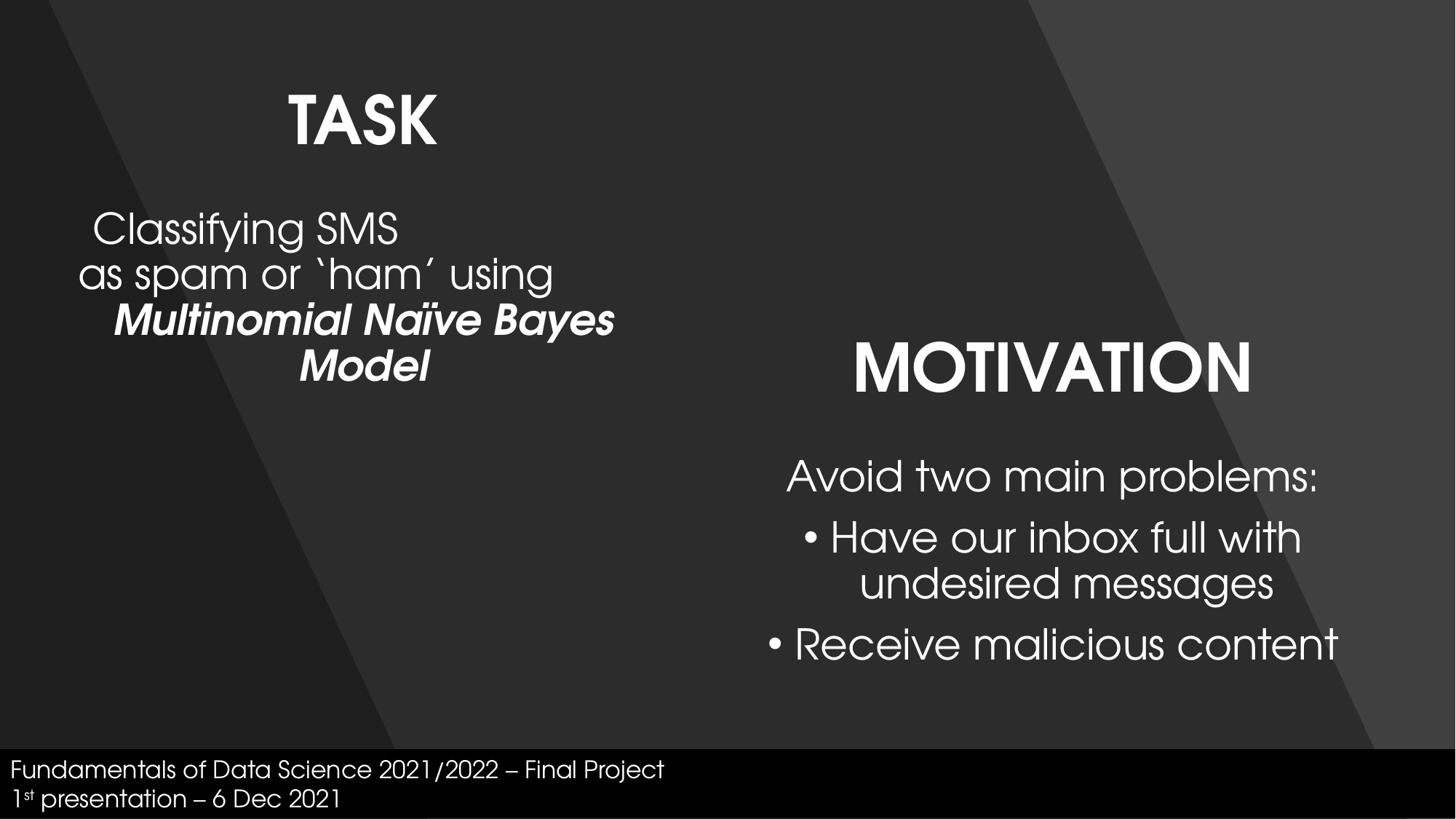

TASK
Classifying SMS                     as spam or ‘ham’ using         Multinomial Naïve Bayes Model
MOTIVATION
Avoid two main problems:
Have our inbox full with undesired messages
Receive malicious content

Fundamentals of Data Science 2021/2022 – Final Project
1st presentation – 6 Dec 2021